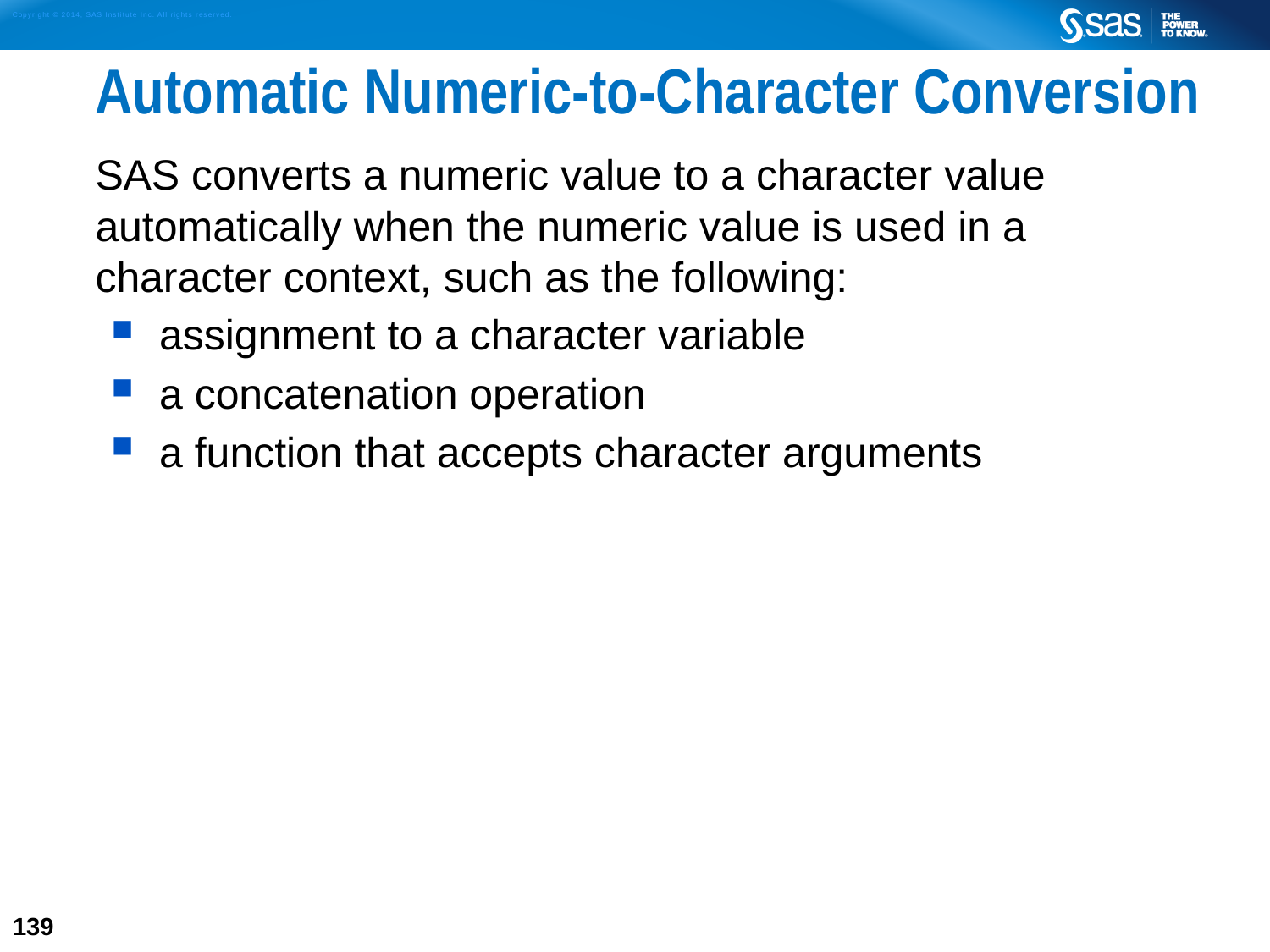

# Automatic Numeric-to-Character Conversion
SAS converts a numeric value to a character value automatically when the numeric value is used in a character context, such as the following:
assignment to a character variable
a concatenation operation
a function that accepts character arguments
139